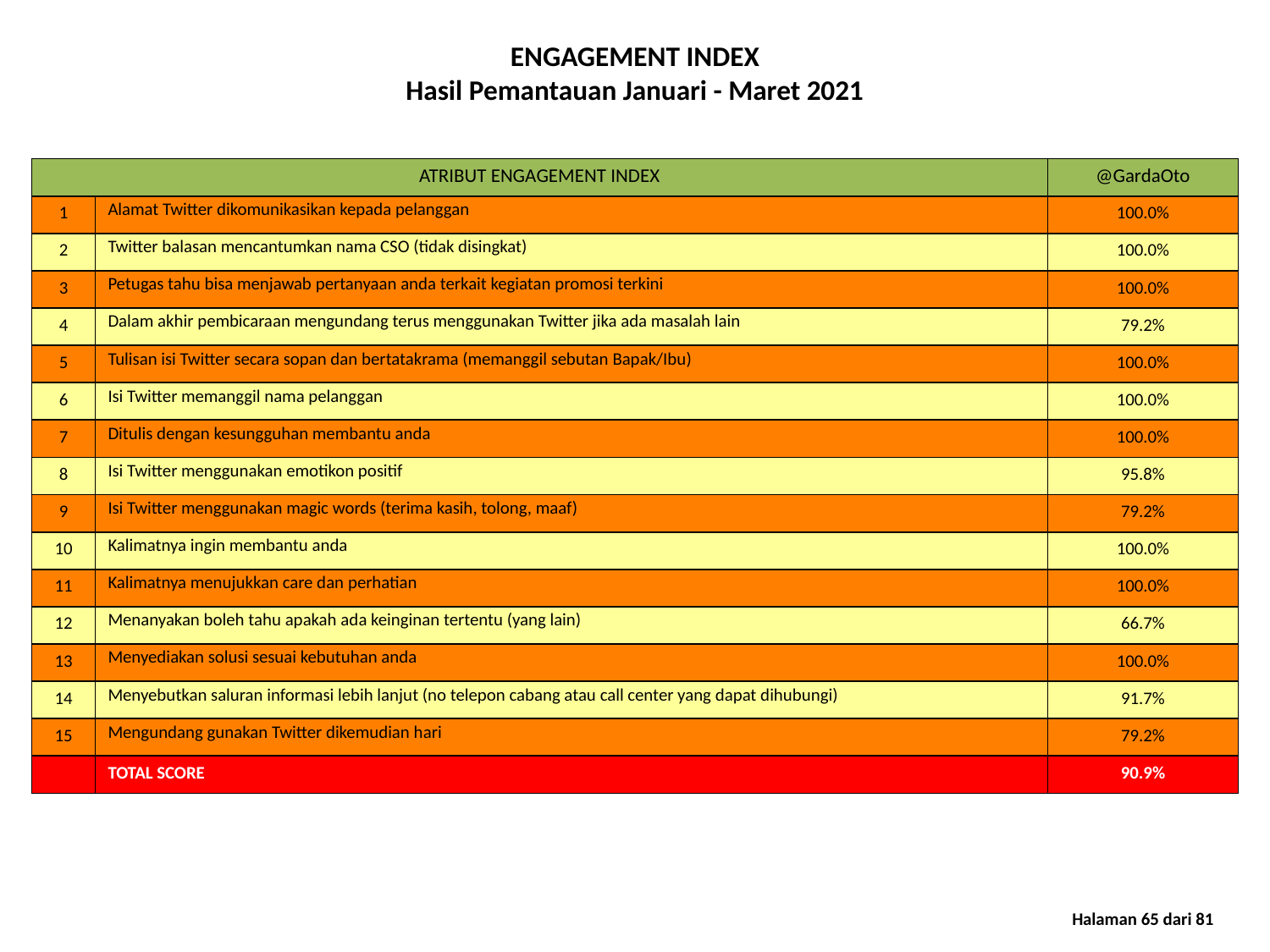

ENGAGEMENT INDEX
Hasil Pemantauan Januari - Maret 2021
| ATRIBUT ENGAGEMENT INDEX |  | @GardaOto |
| --- | --- | --- |
| 1 | Alamat Twitter dikomunikasikan kepada pelanggan | 100.0% |
| 2 | Twitter balasan mencantumkan nama CSO (tidak disingkat) | 100.0% |
| 3 | Petugas tahu bisa menjawab pertanyaan anda terkait kegiatan promosi terkini | 100.0% |
| 4 | Dalam akhir pembicaraan mengundang terus menggunakan Twitter jika ada masalah lain | 79.2% |
| 5 | Tulisan isi Twitter secara sopan dan bertatakrama (memanggil sebutan Bapak/Ibu) | 100.0% |
| 6 | Isi Twitter memanggil nama pelanggan | 100.0% |
| 7 | Ditulis dengan kesungguhan membantu anda | 100.0% |
| 8 | Isi Twitter menggunakan emotikon positif | 95.8% |
| 9 | Isi Twitter menggunakan magic words (terima kasih, tolong, maaf) | 79.2% |
| 10 | Kalimatnya ingin membantu anda | 100.0% |
| 11 | Kalimatnya menujukkan care dan perhatian | 100.0% |
| 12 | Menanyakan boleh tahu apakah ada keinginan tertentu (yang lain) | 66.7% |
| 13 | Menyediakan solusi sesuai kebutuhan anda | 100.0% |
| 14 | Menyebutkan saluran informasi lebih lanjut (no telepon cabang atau call center yang dapat dihubungi) | 91.7% |
| 15 | Mengundang gunakan Twitter dikemudian hari | 79.2% |
|  | TOTAL SCORE | 90.9% |
Halaman 65 dari 81